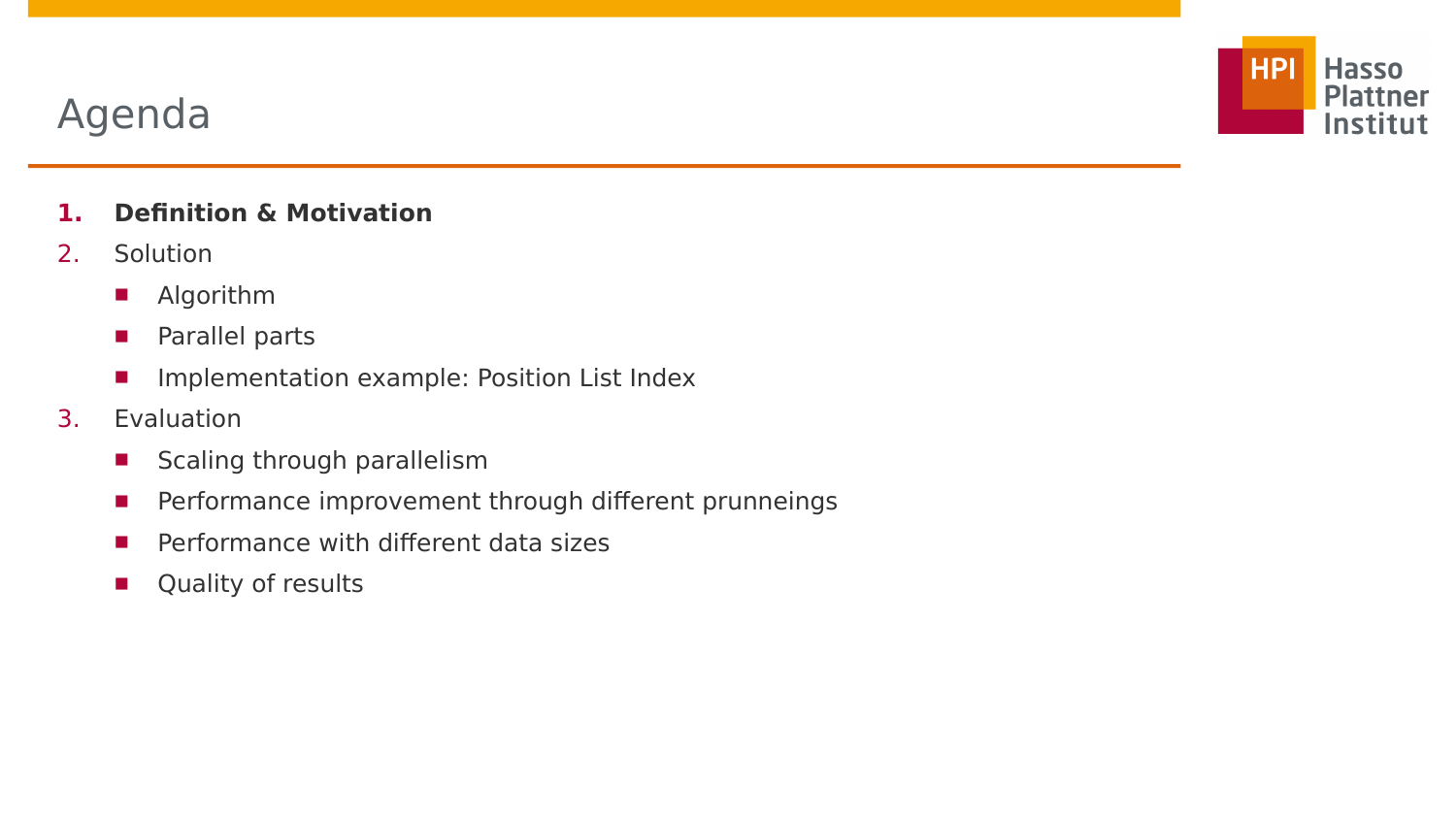

# Agenda
Definition & Motivation
Solution
Algorithm
Parallel parts
Implementation example: Position List Index
Evaluation
Scaling through parallelism
Performance improvement through different prunneings
Performance with different data sizes
Quality of results